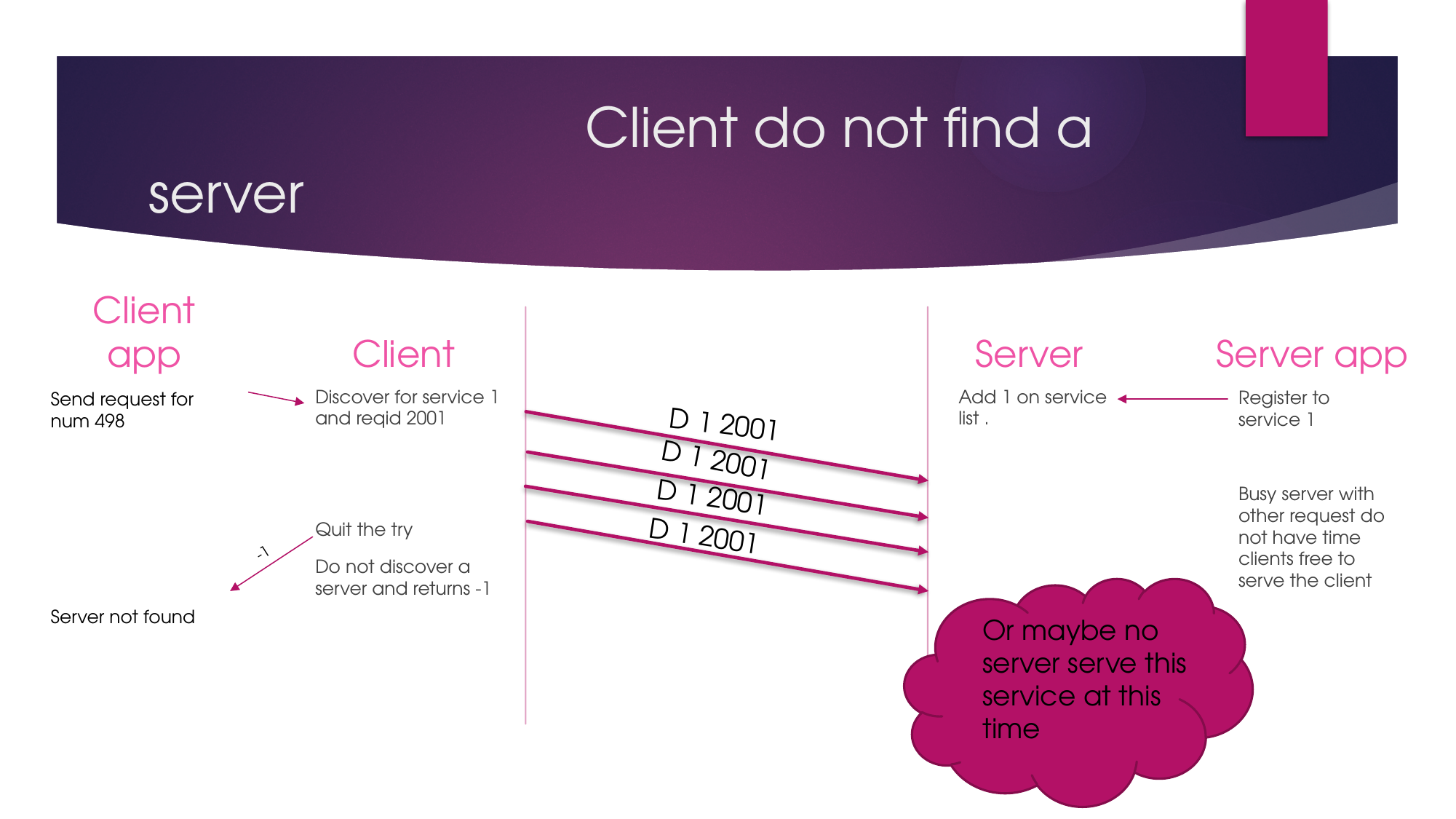

# Client do not find a server
Server app
Server
Client app
Client
Add 1 on service list .
Discover for service 1 and reqid 2001

Quit the try
Do not discover a server and returns -1

Register to service 1

Busy server with other request do not have time clients free to serve the client
Send request for num 498

Server not found

D 1 2001
D 1 2001
D 1 2001
D 1 2001
-1

Or maybe no server serve this service at this time